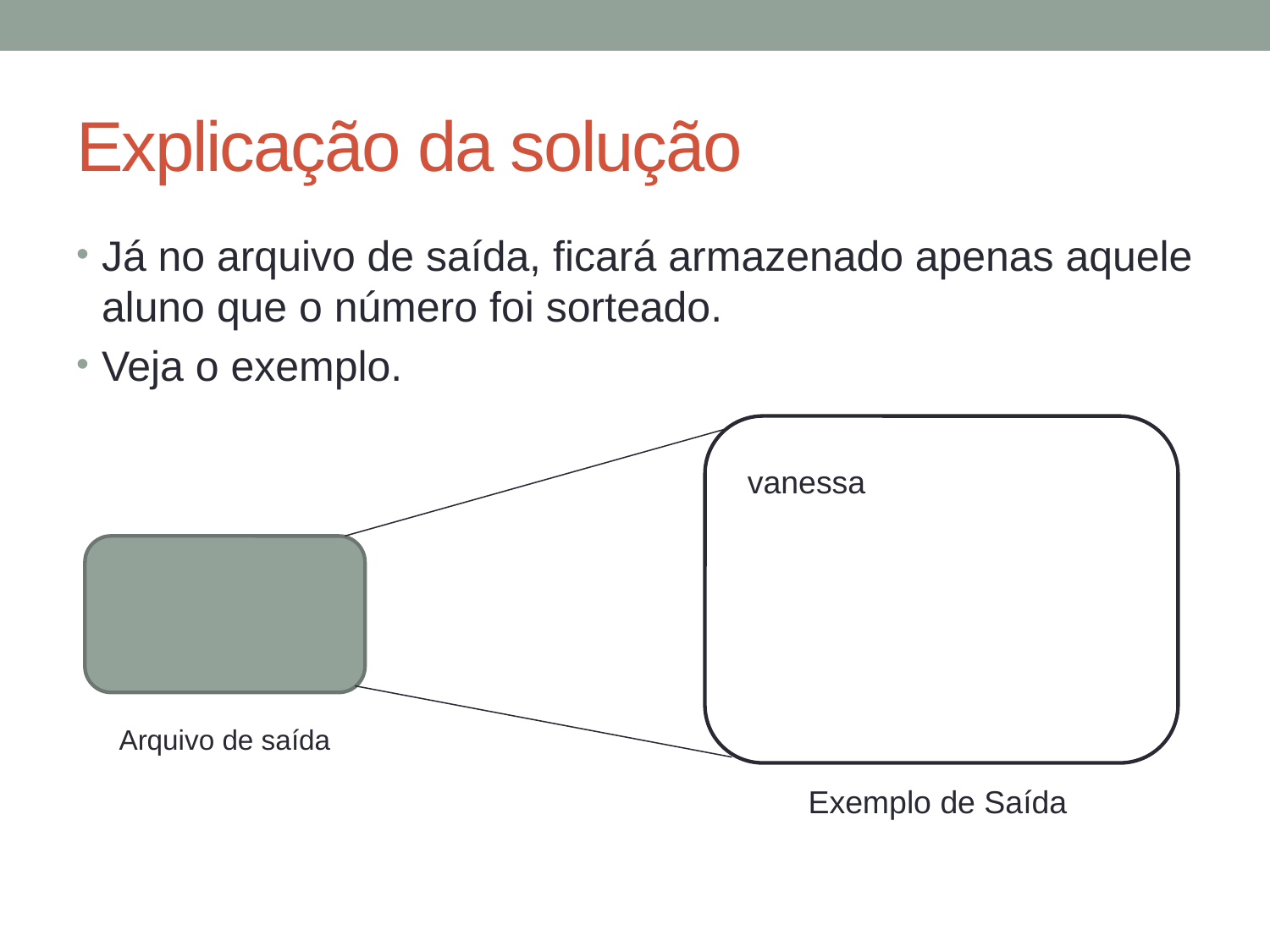

# Explicação da solução
Já no arquivo de saída, ficará armazenado apenas aquele aluno que o número foi sorteado.
Veja o exemplo.

vanessa

Arquivo de saída
Exemplo de Saída